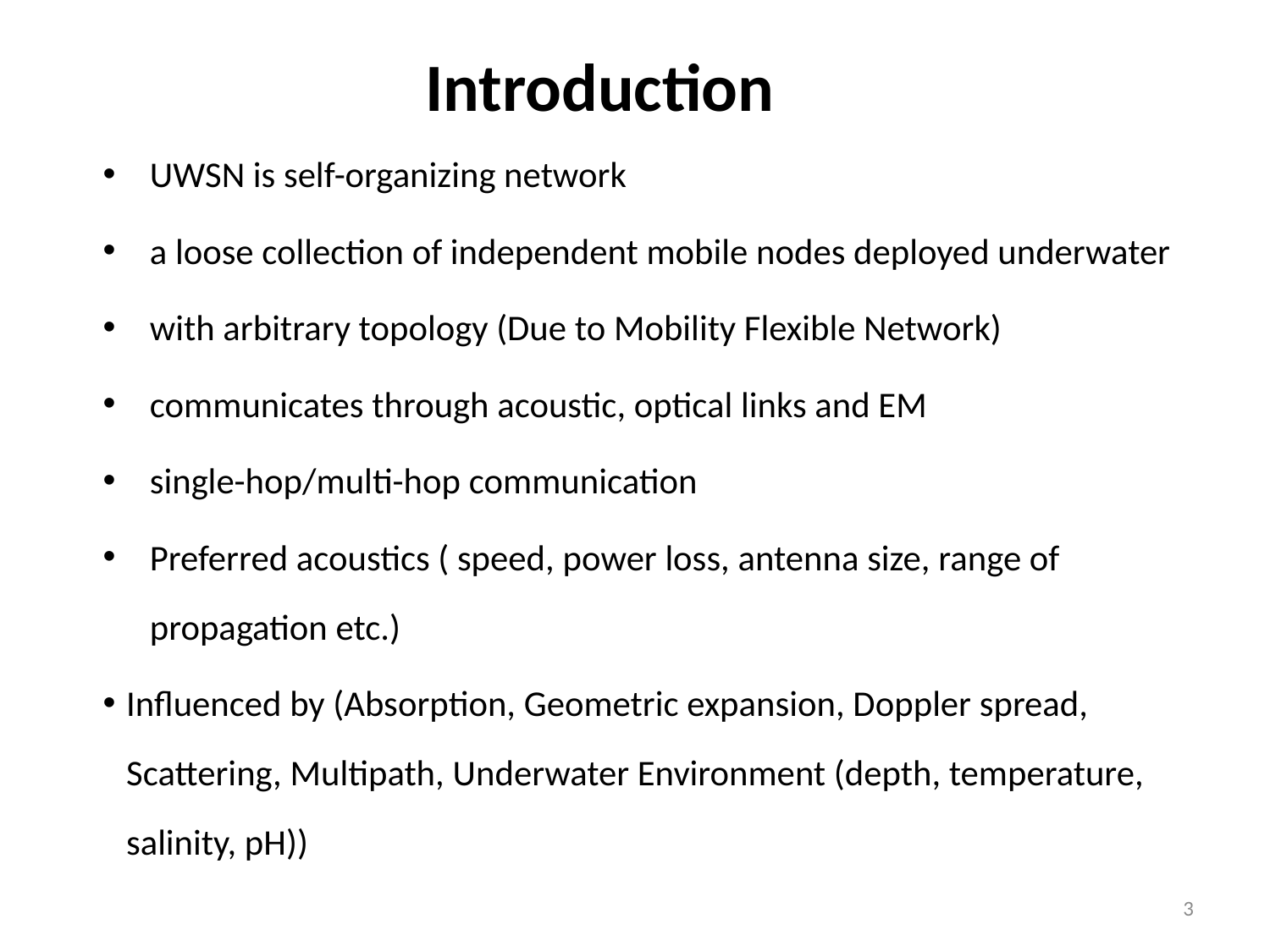

# Introduction
UWSN is self-organizing network
a loose collection of independent mobile nodes deployed underwater
with arbitrary topology (Due to Mobility Flexible Network)
communicates through acoustic, optical links and EM
single-hop/multi-hop communication
Preferred acoustics ( speed, power loss, antenna size, range of propagation etc.)
Influenced by (Absorption, Geometric expansion, Doppler spread, Scattering, Multipath, Underwater Environment (depth, temperature, salinity, pH))

3